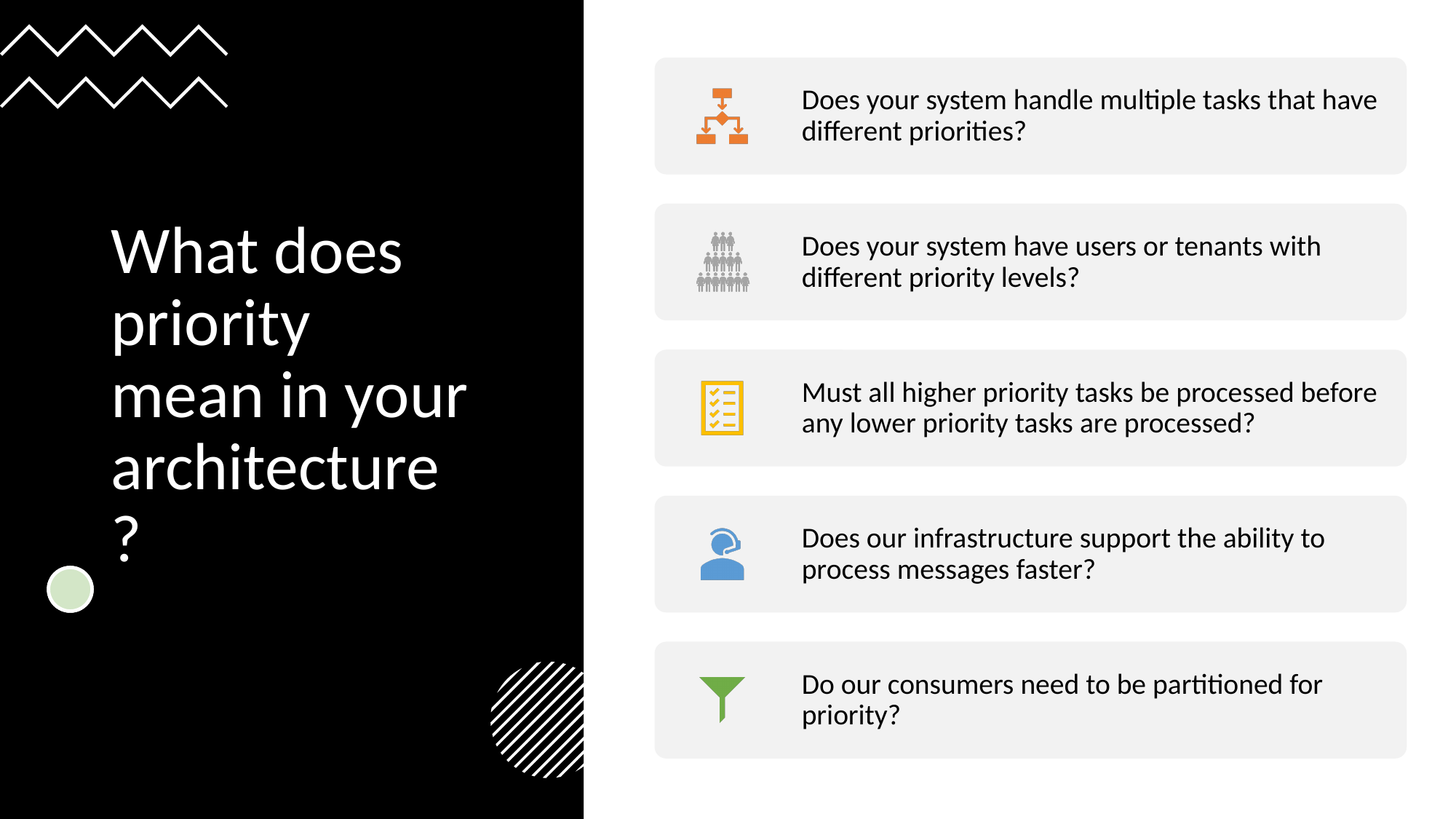

Does your system handle multiple tasks that have different priorities?
Does your system have users or tenants with different priority levels?
Must all higher priority tasks be processed before any lower priority tasks are processed?
Does our infrastructure support the ability to process messages faster?
Do our consumers need to be partitioned for priority?
# What does priority mean in your architecture?